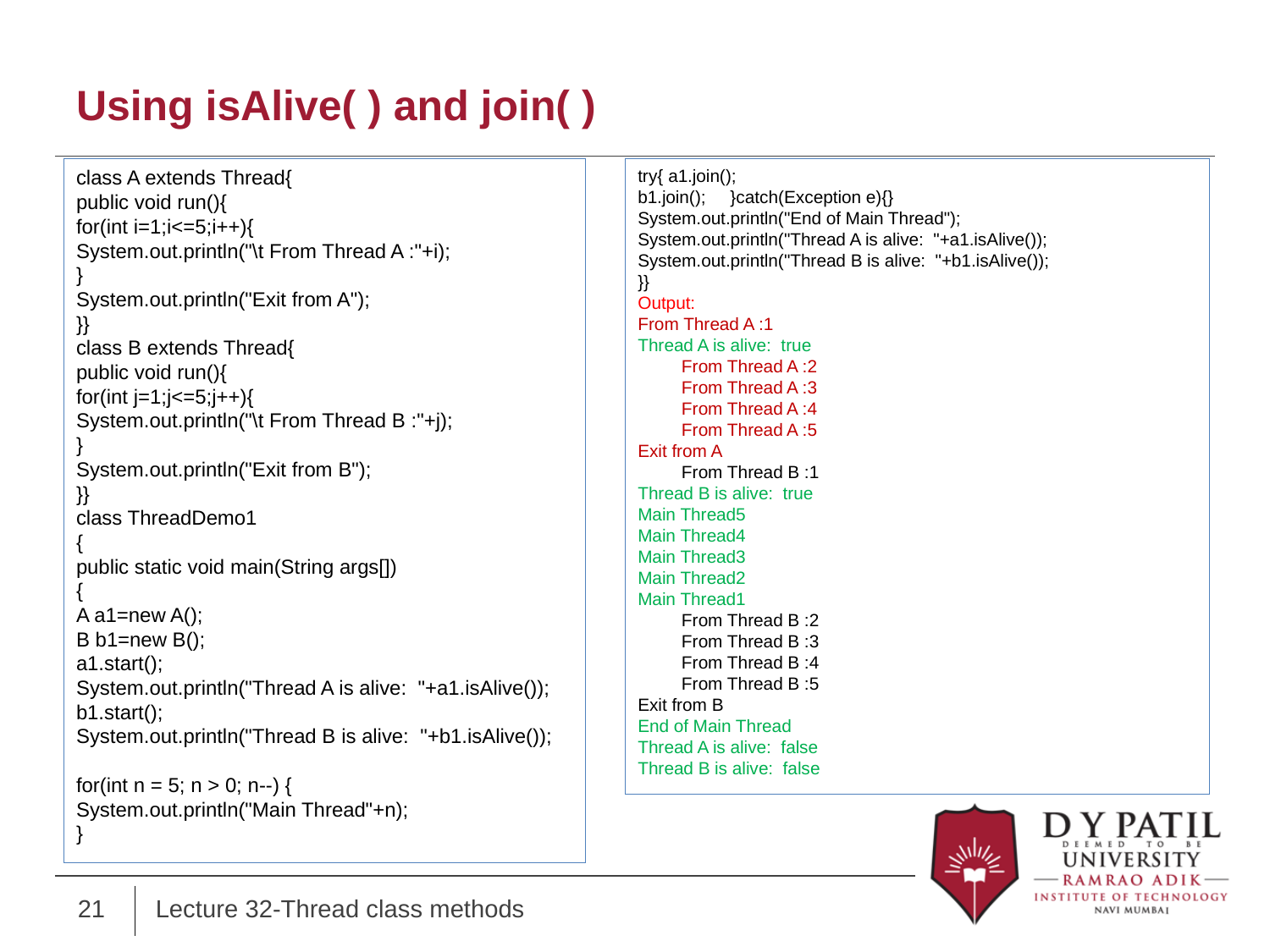

# Using isAlive( ) and join( )
class A extends Thread{
public void run(){
for(int i=1;i<=5;i++){
System.out.println("\t From Thread A :"+i);
}
System.out.println("Exit from A");
}}
class B extends Thread{
public void run(){
for(int j=1;j<=5;j++){
System.out.println("\t From Thread B :"+j);
}
System.out.println("Exit from B");
}}
class ThreadDemo1
{
public static void main(String args[])
{
A a1=new A();
B b1=new B();
a1.start();
System.out.println("Thread A is alive:  "+a1.isAlive());
b1.start();
System.out.println("Thread B is alive:  "+b1.isAlive());

for(int n = 5; n > 0; n--) {
System.out.println("Main Thread"+n);
}
try{ a1.join();
b1.join();     }catch(Exception e){}
System.out.println("End of Main Thread");
System.out.println("Thread A is alive:  "+a1.isAlive());
System.out.println("Thread B is alive:  "+b1.isAlive());
}}
Output:
From Thread A :1
Thread A is alive:  true
         From Thread A :2
         From Thread A :3
         From Thread A :4
         From Thread A :5
Exit from A
         From Thread B :1
Thread B is alive:  true
Main Thread5
Main Thread4
Main Thread3
Main Thread2
Main Thread1
         From Thread B :2
         From Thread B :3
         From Thread B :4
         From Thread B :5
Exit from B
End of Main Thread
Thread A is alive:  false
Thread B is alive:  false

21
Lecture 32-Thread class methods